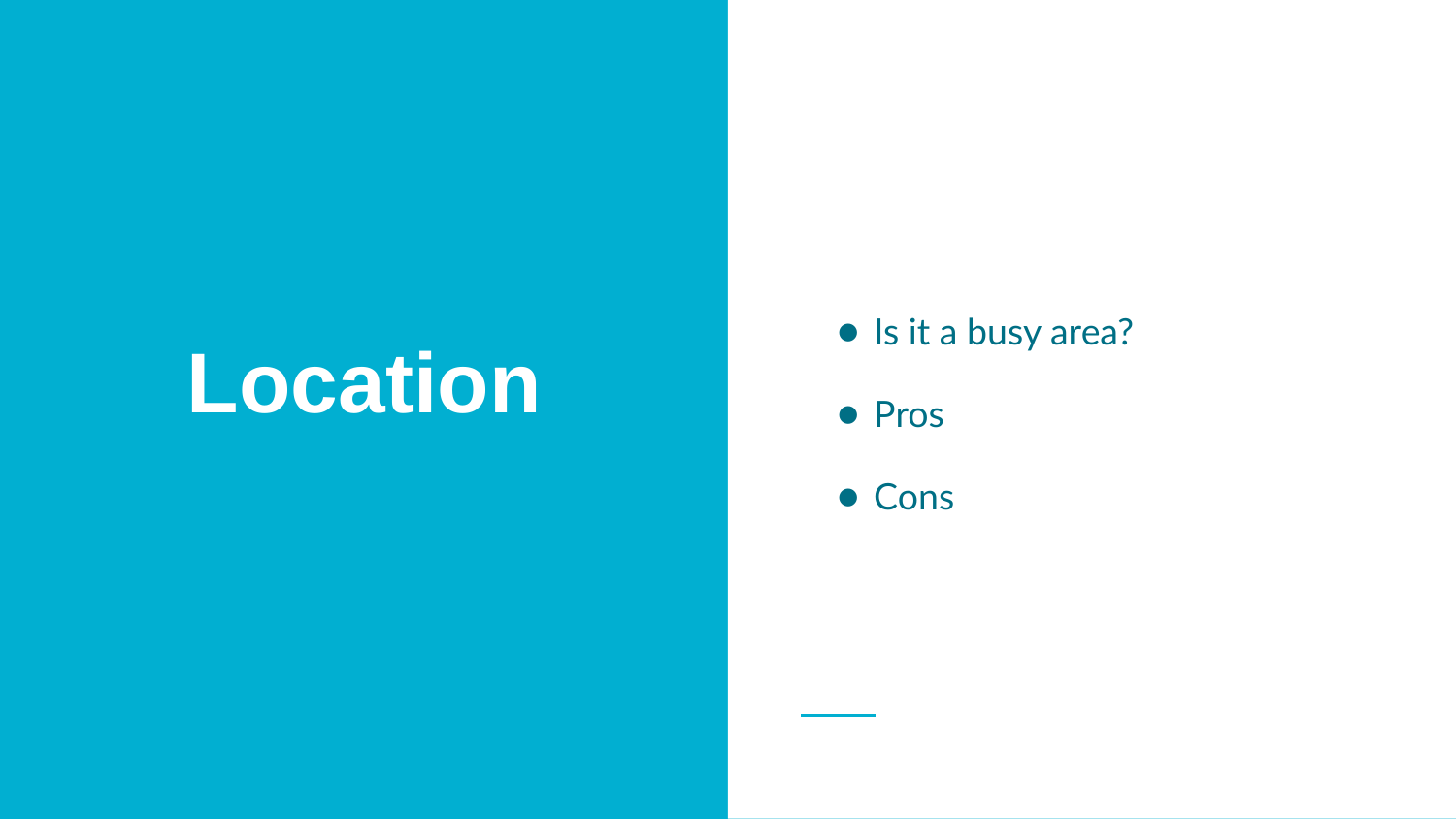

Is it a busy area?
Pros
Cons
# Location